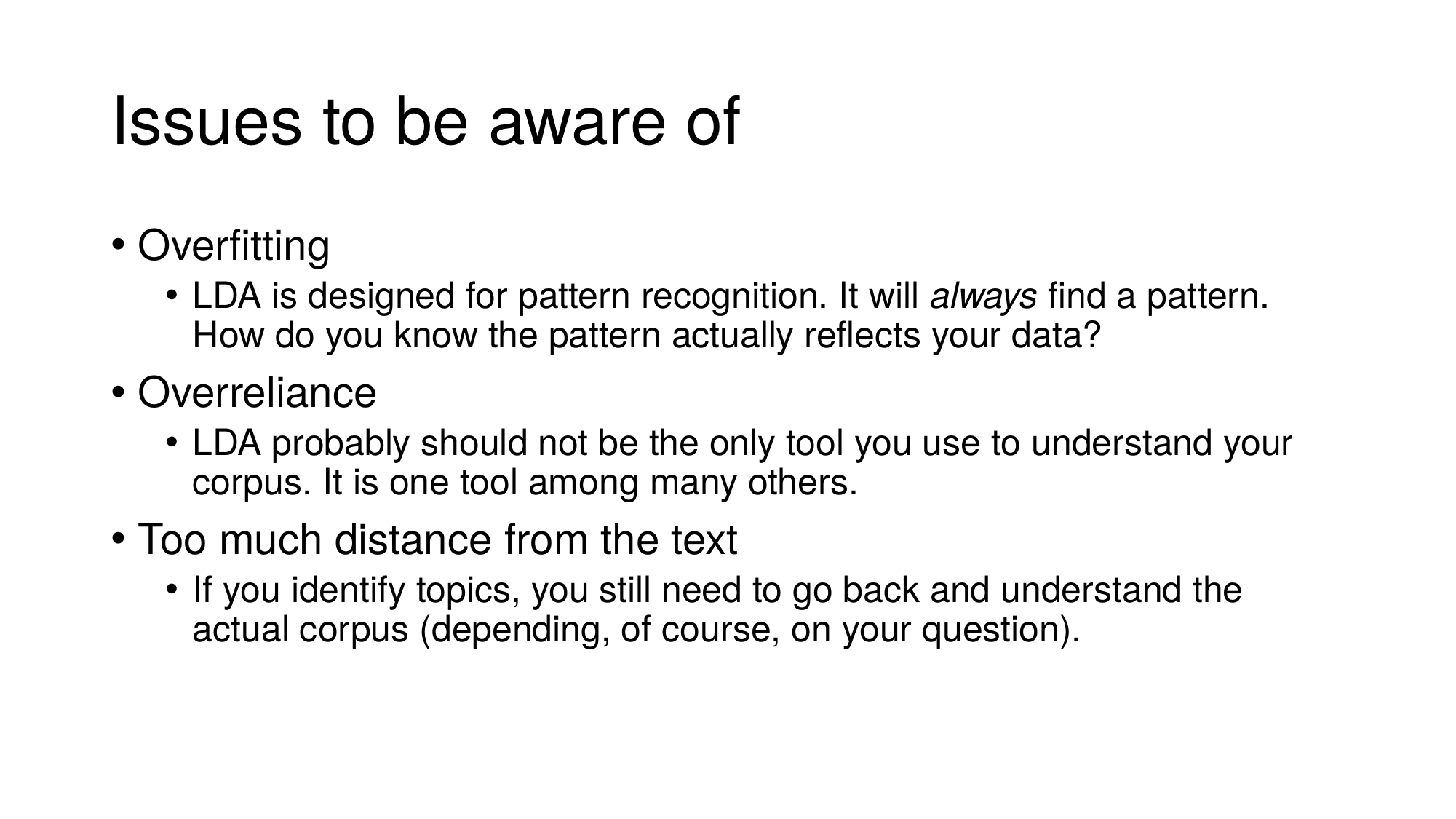

# Issues to be aware of
Overfitting
LDA is designed for pattern recognition. It will always find a pattern. How do you know the pattern actually reflects your data?
Overreliance
LDA probably should not be the only tool you use to understand your corpus. It is one tool among many others.
Too much distance from the text
If you identify topics, you still need to go back and understand the actual corpus (depending, of course, on your question).